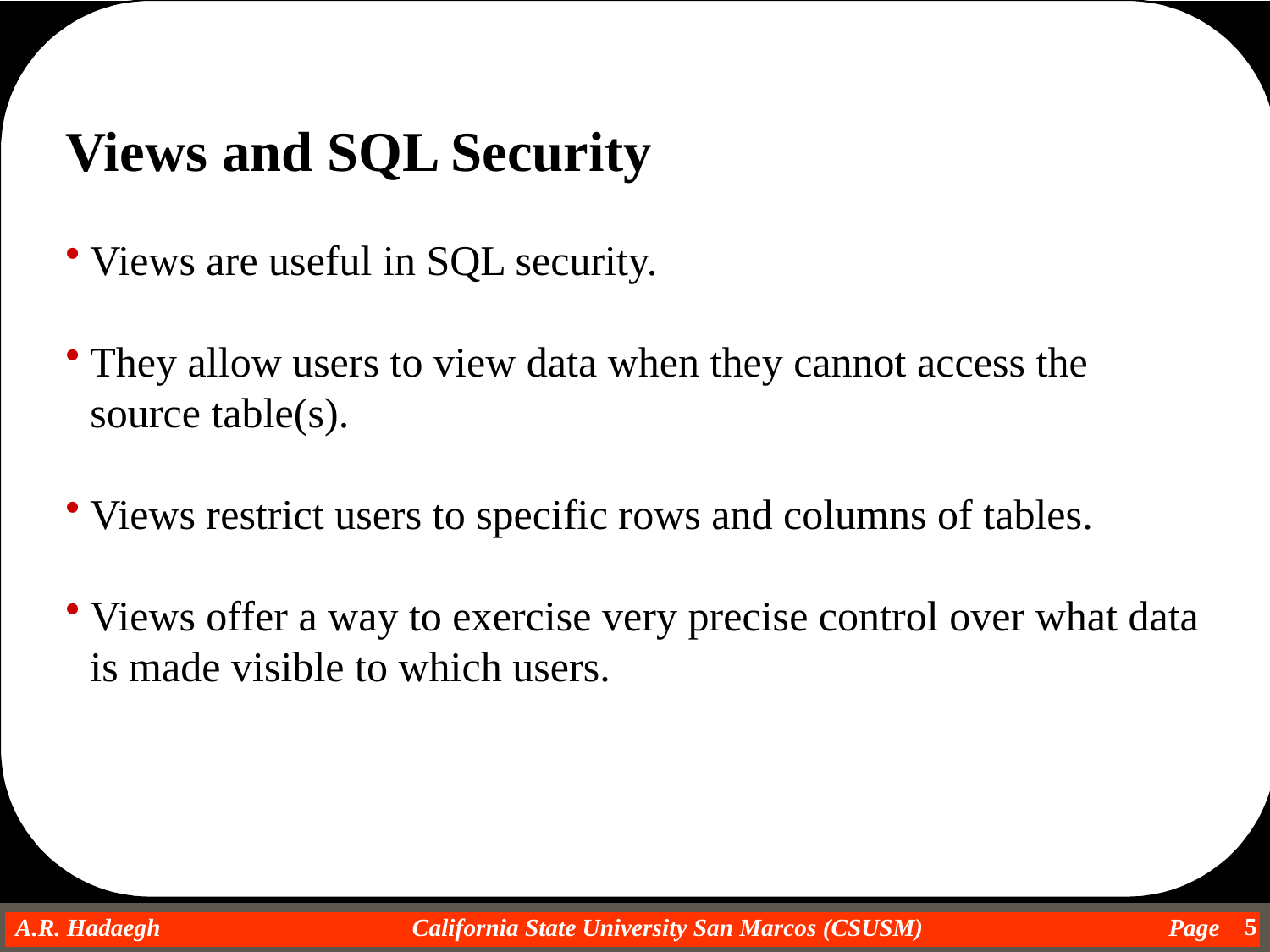

Views and SQL Security

Views are useful in SQL security.

They allow users to view data when they cannot access the source table(s).

Views restrict users to specific rows and columns of tables.

Views offer a way to exercise very precise control over what data is made visible to which users.

5